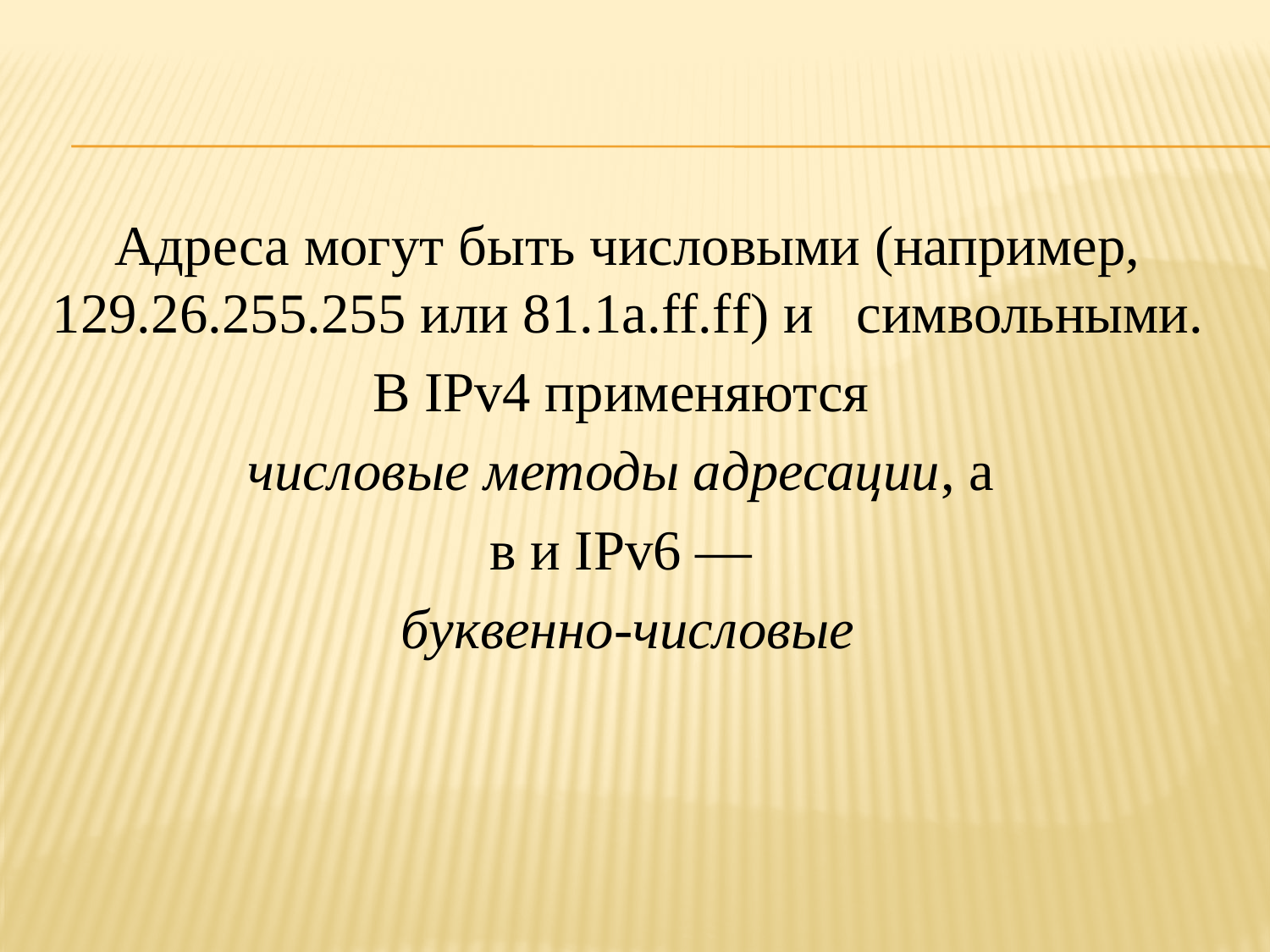

Адреса могут быть числовыми (например, 129.26.255.255 или 81.1a.ff.ff) и   символьными.
В IPv4 применяются
числовые методы адресации, а
в и IPv6 —
буквенно-числовые